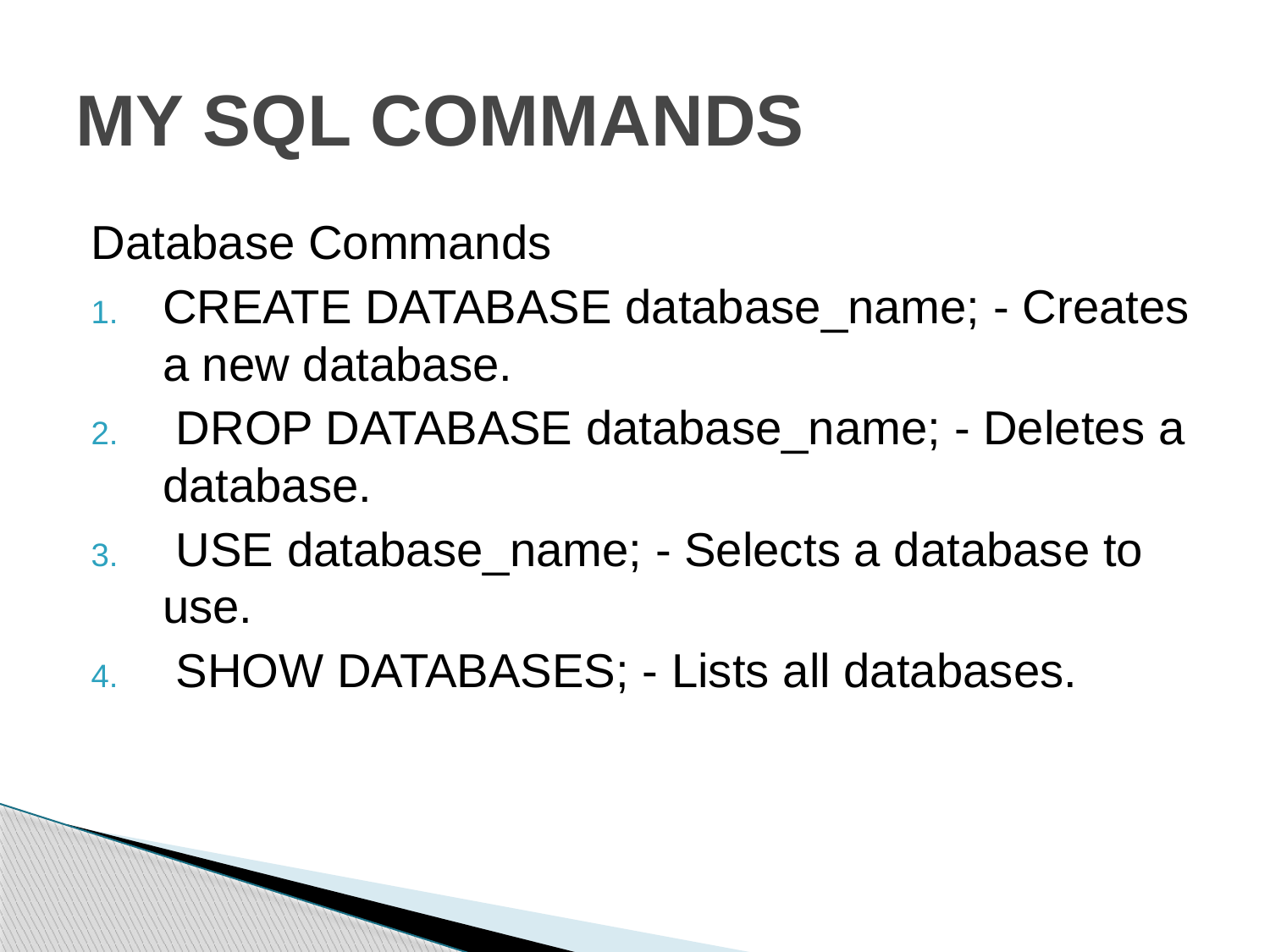

# MY SQL COMMANDS
Database Commands
CREATE DATABASE database_name; - Creates a new database.
 DROP DATABASE database_name; - Deletes a database.
 USE database_name; - Selects a database to use.
 SHOW DATABASES; - Lists all databases.